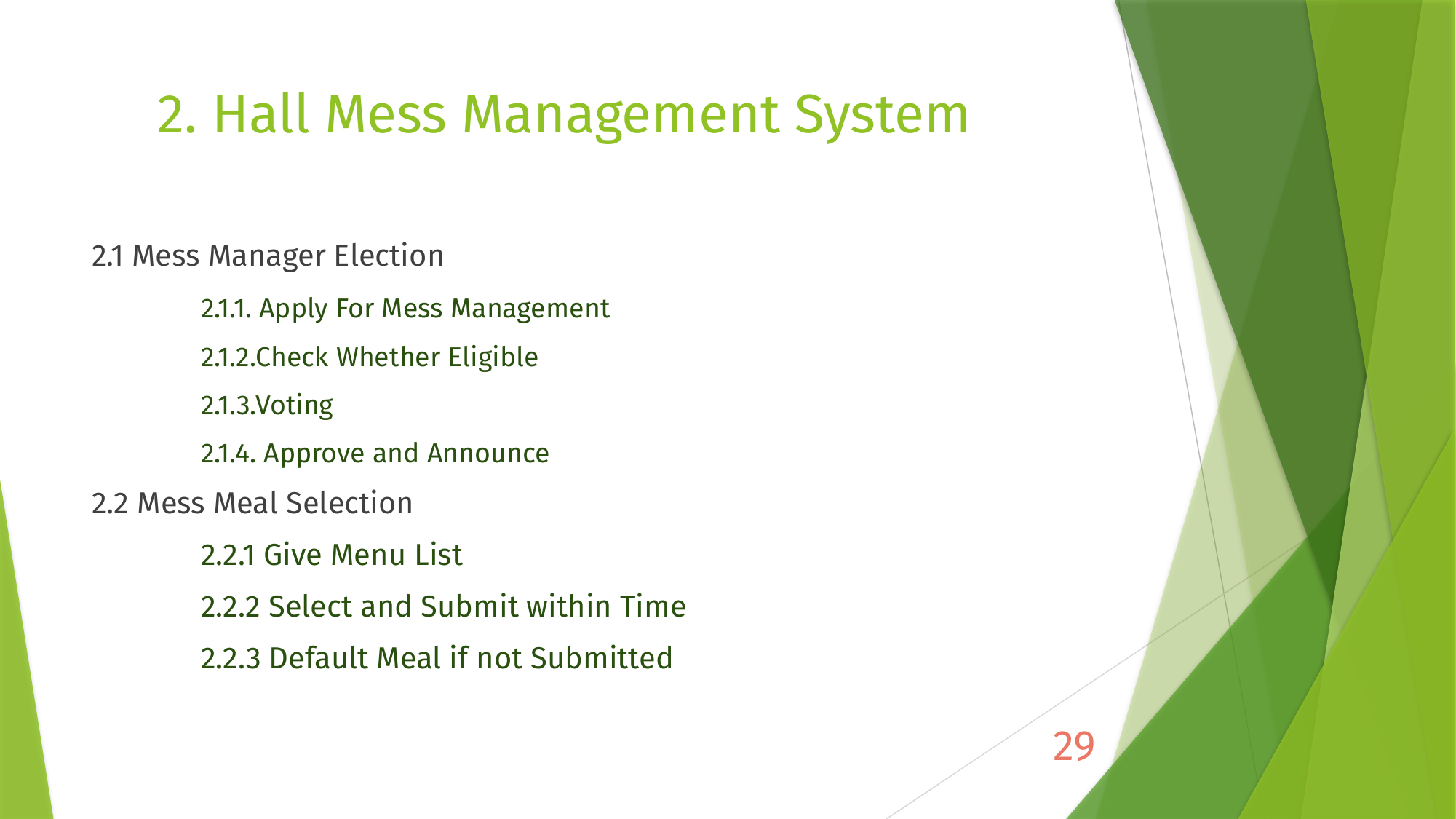

# 2. Hall Mess Management System
2.1 Mess Manager Election
	2.1.1. Apply For Mess Management
	2.1.2.Check Whether Eligible
	2.1.3.Voting
	2.1.4. Approve and Announce
2.2 Mess Meal Selection
	2.2.1 Give Menu List
	2.2.2 Select and Submit within Time
	2.2.3 Default Meal if not Submitted

29